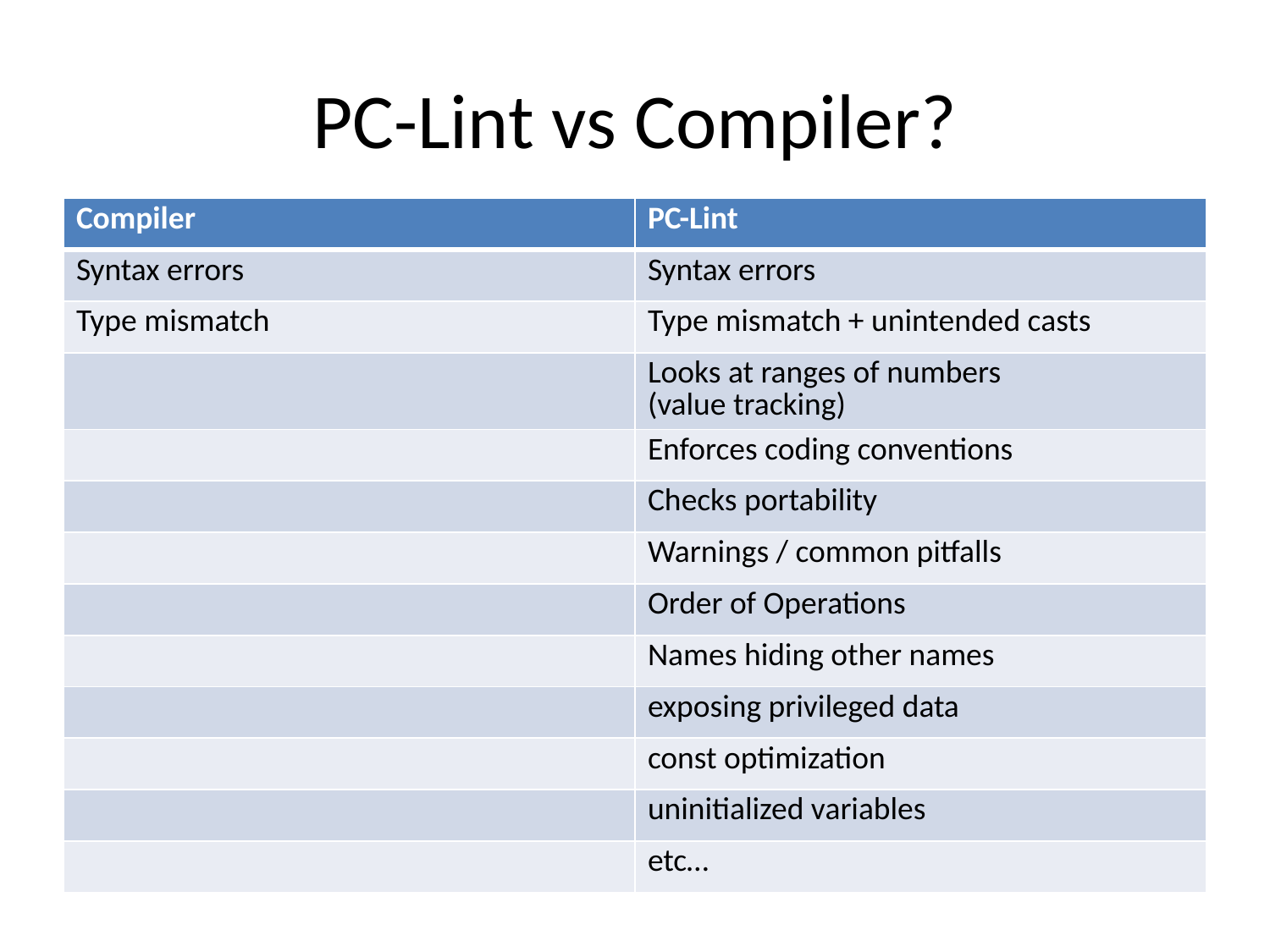

# PC-Lint vs Compiler?
| Compiler | PC-Lint |
| --- | --- |
| Syntax errors | Syntax errors |
| Type mismatch | Type mismatch + unintended casts |
|  | Looks at ranges of numbers (value tracking) |
|  | Enforces coding conventions |
|  | Checks portability |
|  | Warnings / common pitfalls |
|  | Order of Operations |
|  | Names hiding other names |
|  | exposing privileged data |
|  | const optimization |
|  | uninitialized variables |
|  | etc… |